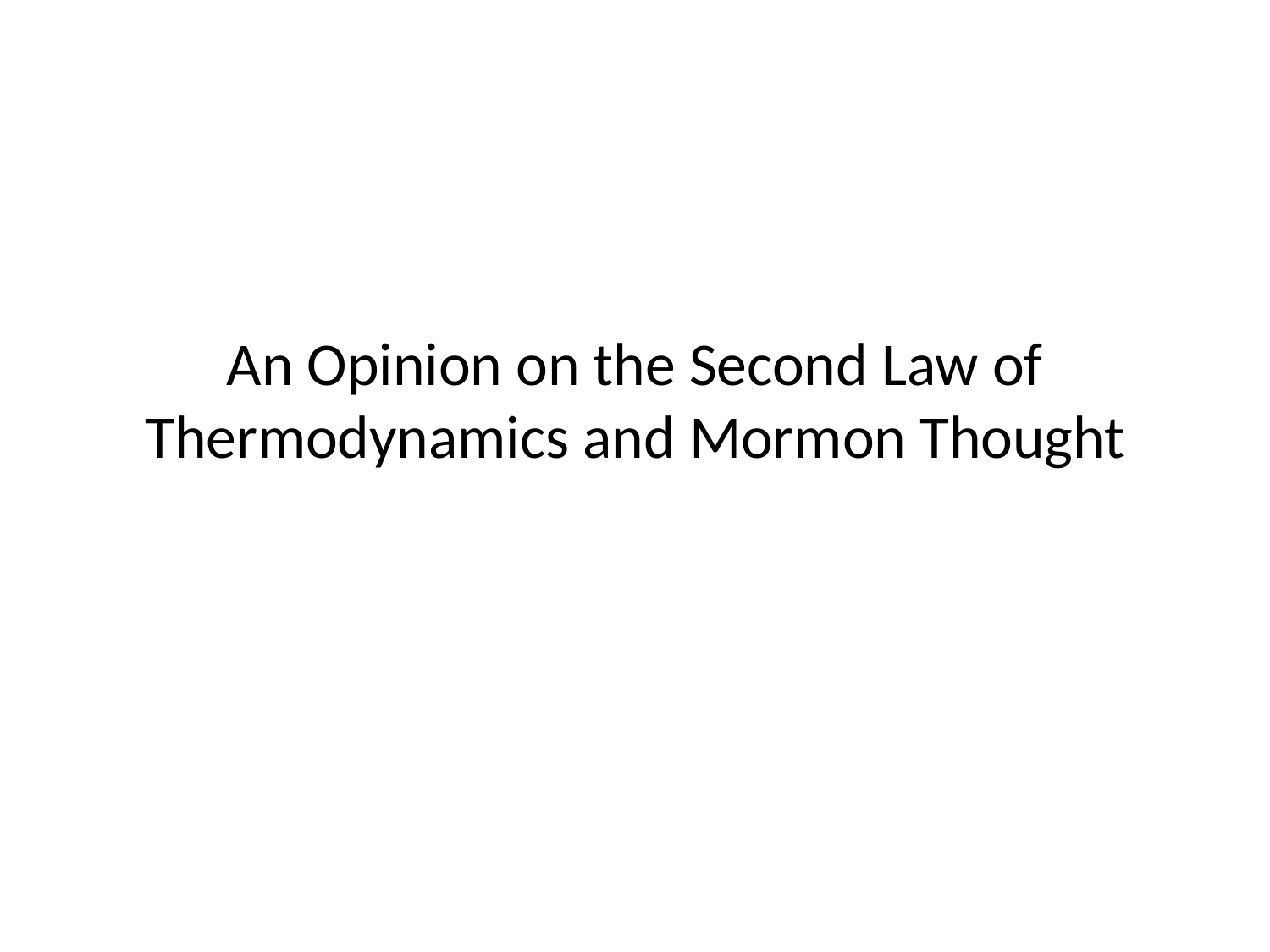

# An Opinion on the Second Law of Thermodynamics and Mormon Thought